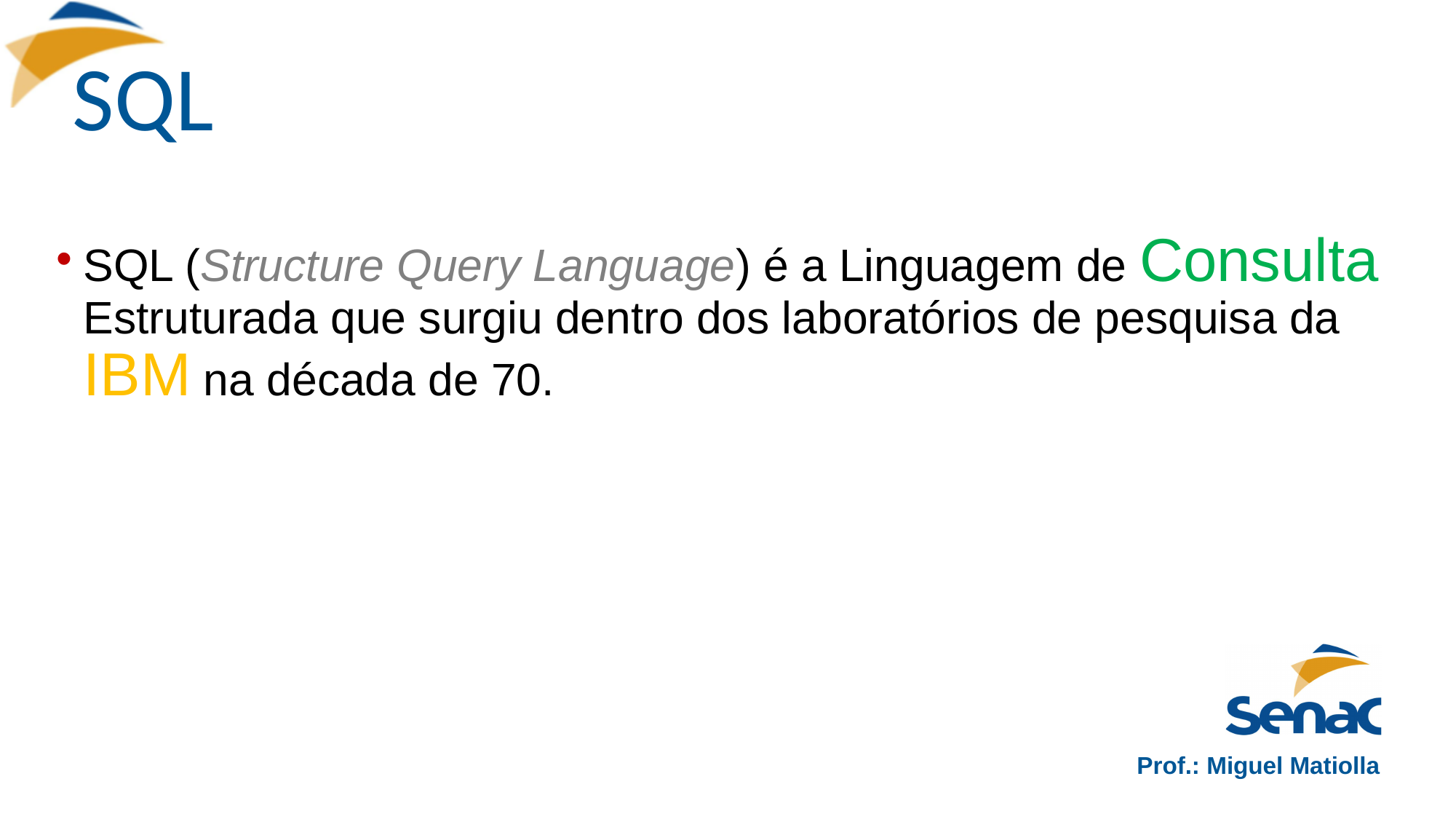

# SQL
SQL (Structure Query Language) é a Linguagem de Consulta Estruturada que surgiu dentro dos laboratórios de pesquisa da IBM na década de 70.